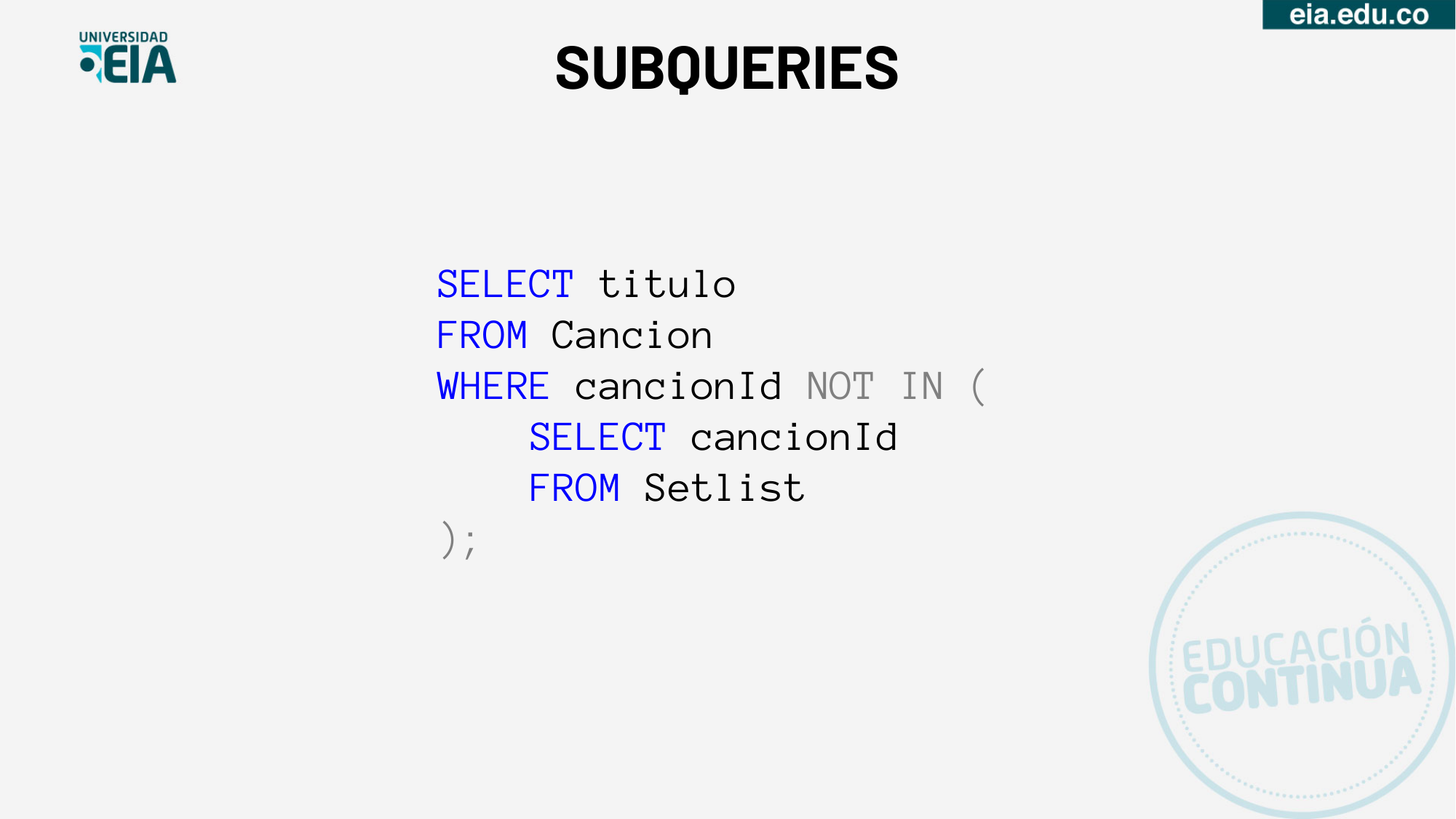

SUBQUERIES
SELECT titulo
FROM Cancion
WHERE cancionId NOT IN (
    SELECT cancionId
    FROM Setlist
);